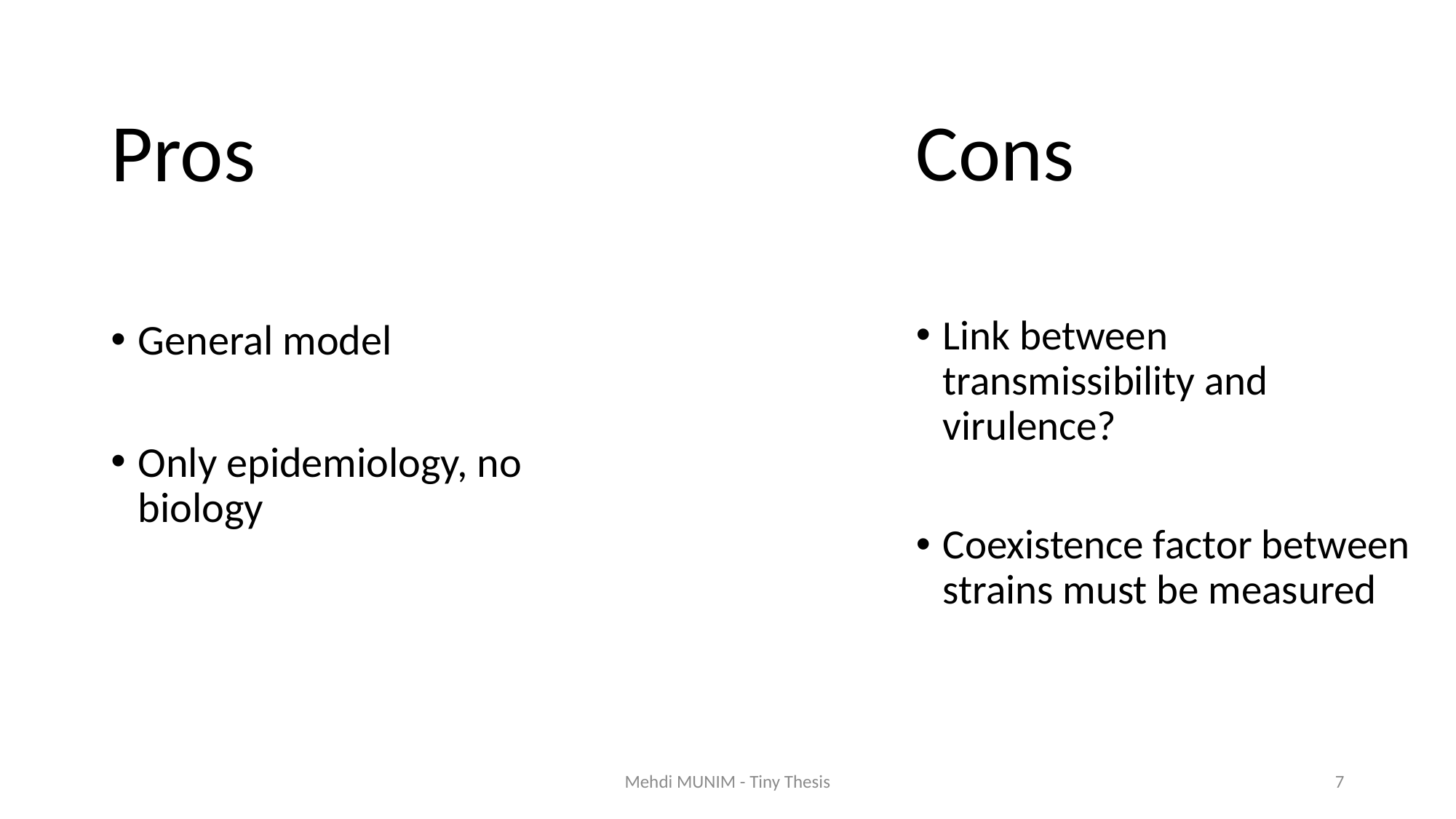

Pros

General model

Only epidemiology, no biology

Cons

Link between transmissibility and virulence?

Coexistence factor between strains must be measured

Mehdi MUNIM - Tiny Thesis
7